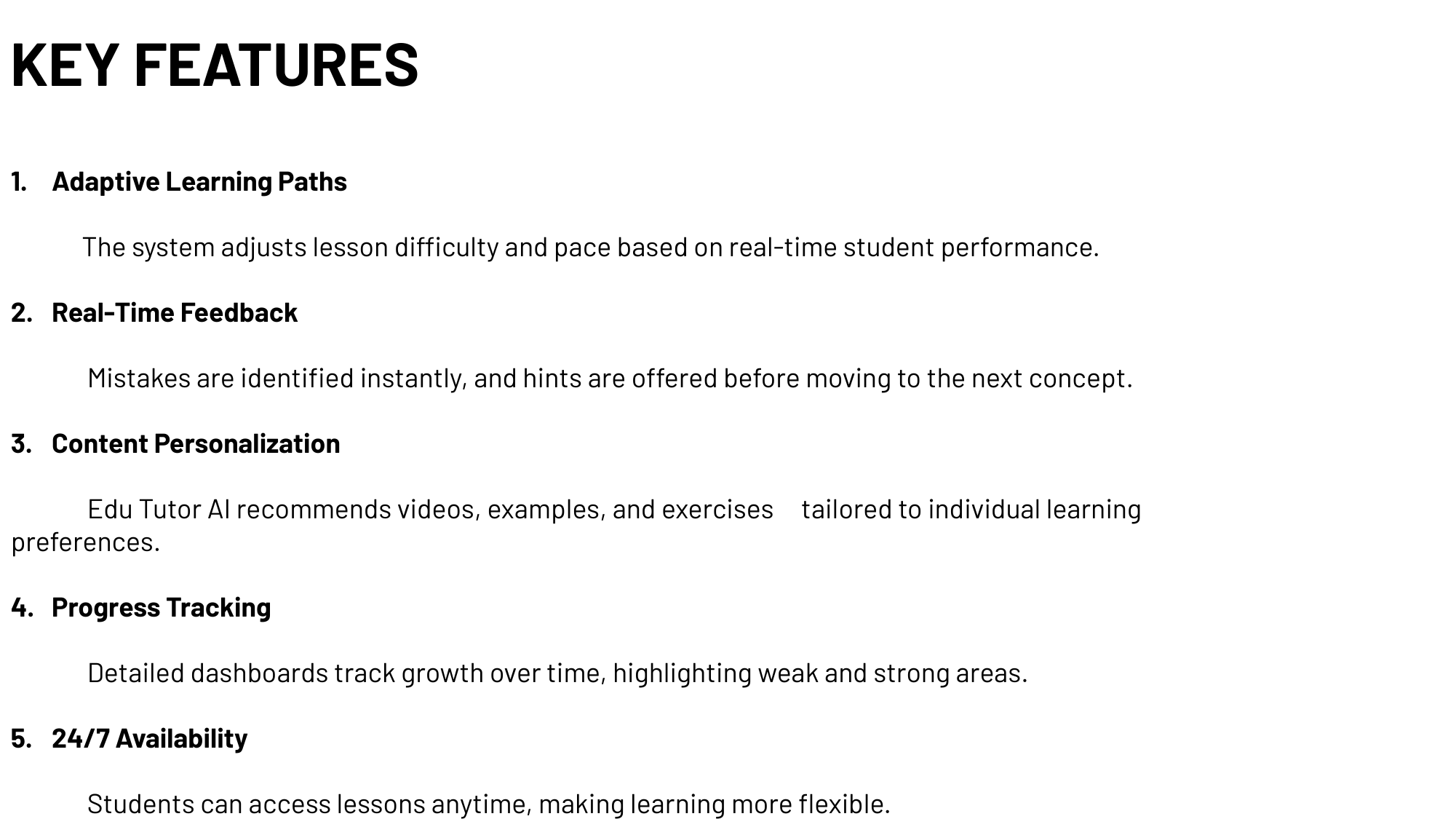

KEY FEATURES

Adaptive Learning Paths

             The system adjusts lesson difficulty and pace based on real-time student performance.

Real-Time Feedback

              Mistakes are identified instantly, and hints are offered before moving to the next concept.

Content Personalization

              Edu Tutor AI recommends videos, examples, and exercises     tailored to individual learning preferences.

Progress Tracking

              Detailed dashboards track growth over time, highlighting weak and strong areas.

24/7 Availability

              Students can access lessons anytime, making learning more flexible.